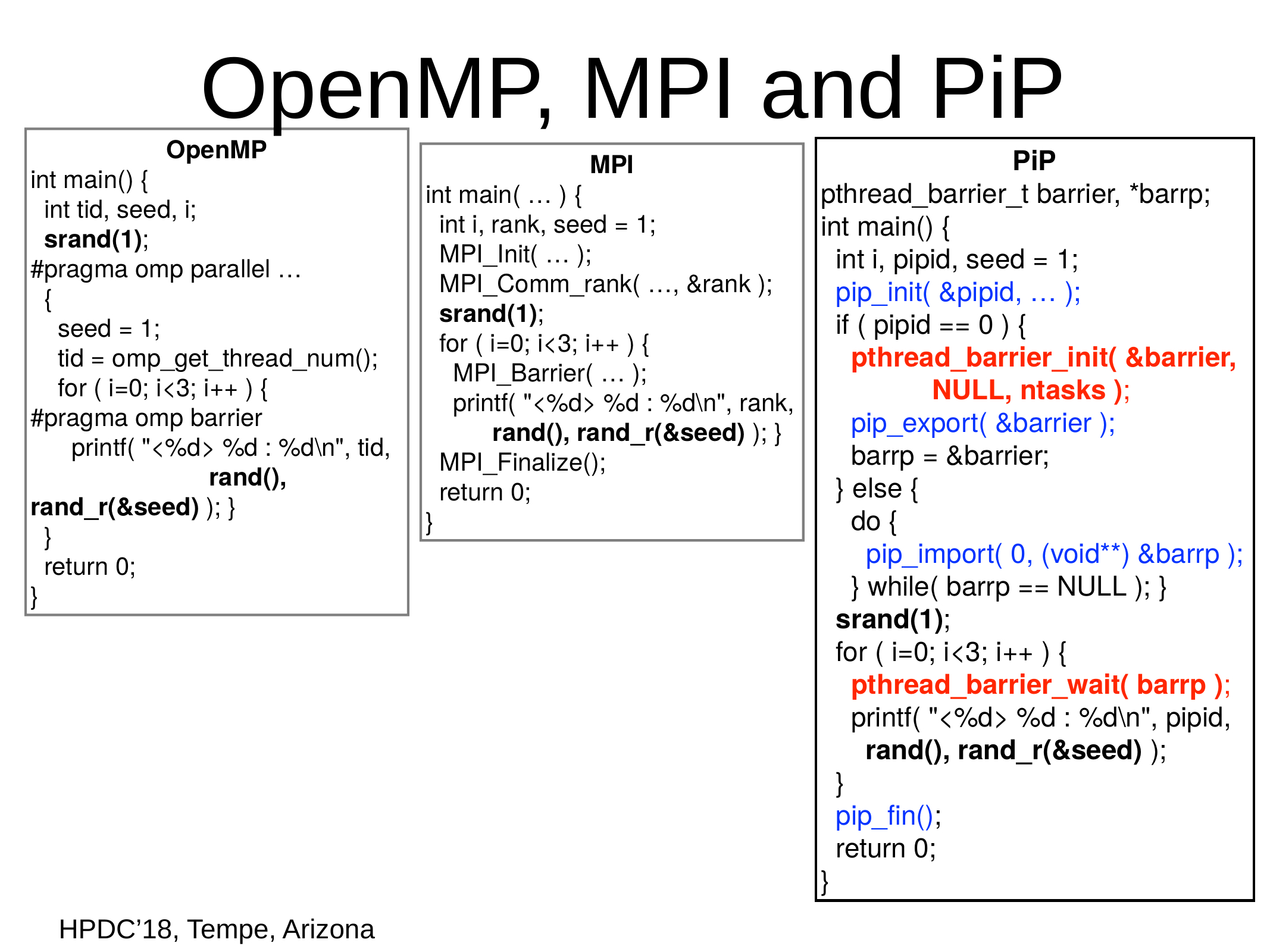

# OpenMP, MPI and PiP
OpenMP
int main() {
  int tid, seed, i;
  srand(1);
#pragma omp parallel …
  {
    seed = 1;
    tid = omp_get_thread_num();
    for ( i=0; i<3; i++ ) {
#pragma omp barrier
      printf( "<%d> %d : %d\n", tid,
		rand(), rand_r(&seed) ); }
  }
  return 0;
}
MPI
int main( … ) {
  int i, rank, seed = 1;
  MPI_Init( … );
  MPI_Comm_rank( …, &rank );
  srand(1);
  for ( i=0; i<3; i++ ) {
    MPI_Barrier( … );
    printf( "<%d> %d : %d\n", rank,
rand(), rand_r(&seed) ); }
  MPI_Finalize();
  return 0;
}
PiP
pthread_barrier_t barrier, *barrp;
int main() {
  int i, pipid, seed = 1;
  pip_init( &pipid, … );
  if ( pipid == 0 ) {
    pthread_barrier_init( &barrier,
NULL, ntasks );
    pip_export( &barrier );
    barrp = &barrier;
  } else {
    do {
      pip_import( 0, (void**) &barrp );
    } while( barrp == NULL ); }
  srand(1);
  for ( i=0; i<3; i++ ) {
    pthread_barrier_wait( barrp );
    printf( "<%d> %d : %d\n", pipid,
rand(), rand_r(&seed) );
  }
  pip_fin();
  return 0;
}
10